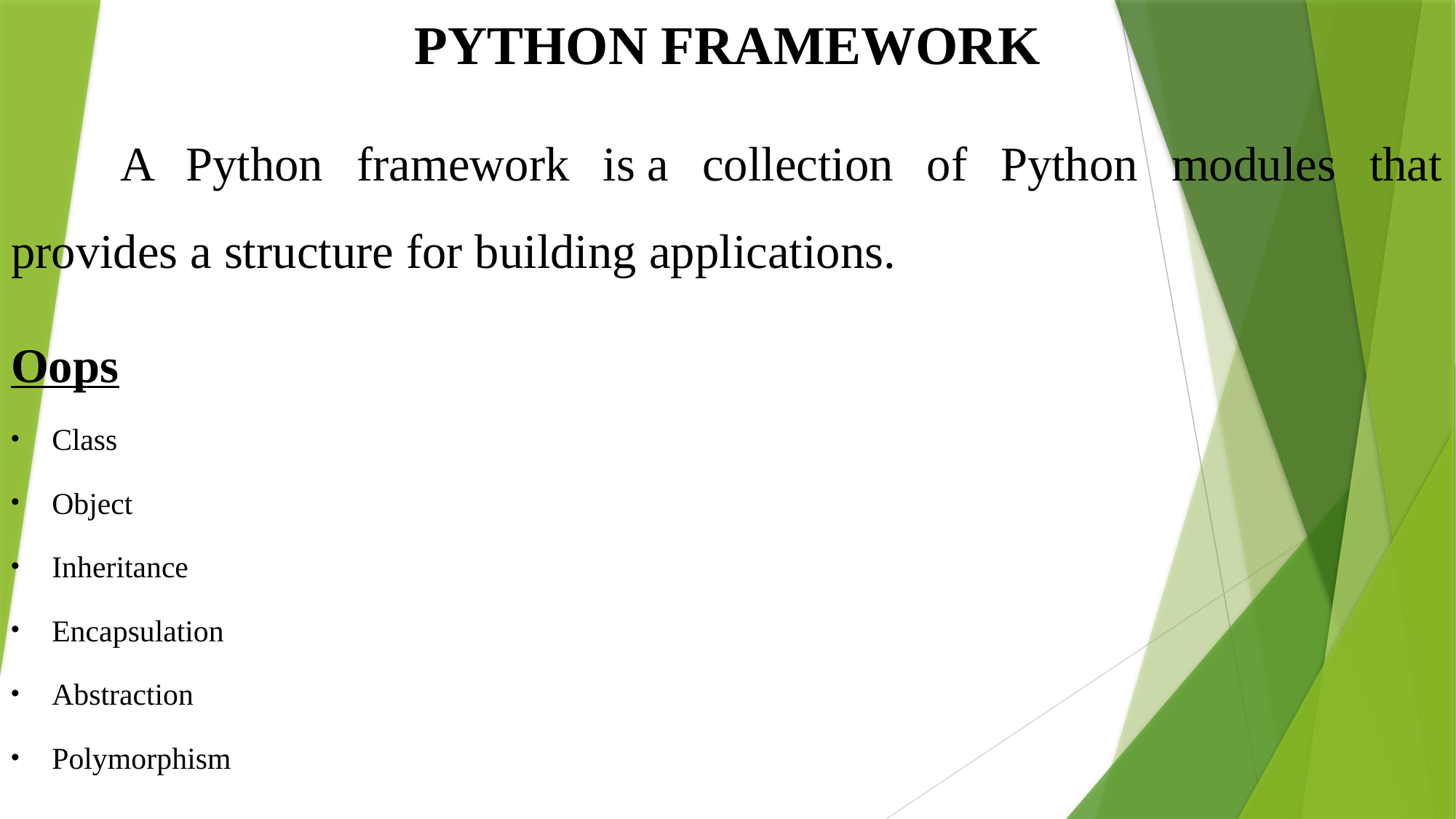

PYTHON FRAMEWORK
	A Python framework is a collection of Python modules that provides a structure for building applications.
Oops
Class
Object
Inheritance
Encapsulation
Abstraction
Polymorphism